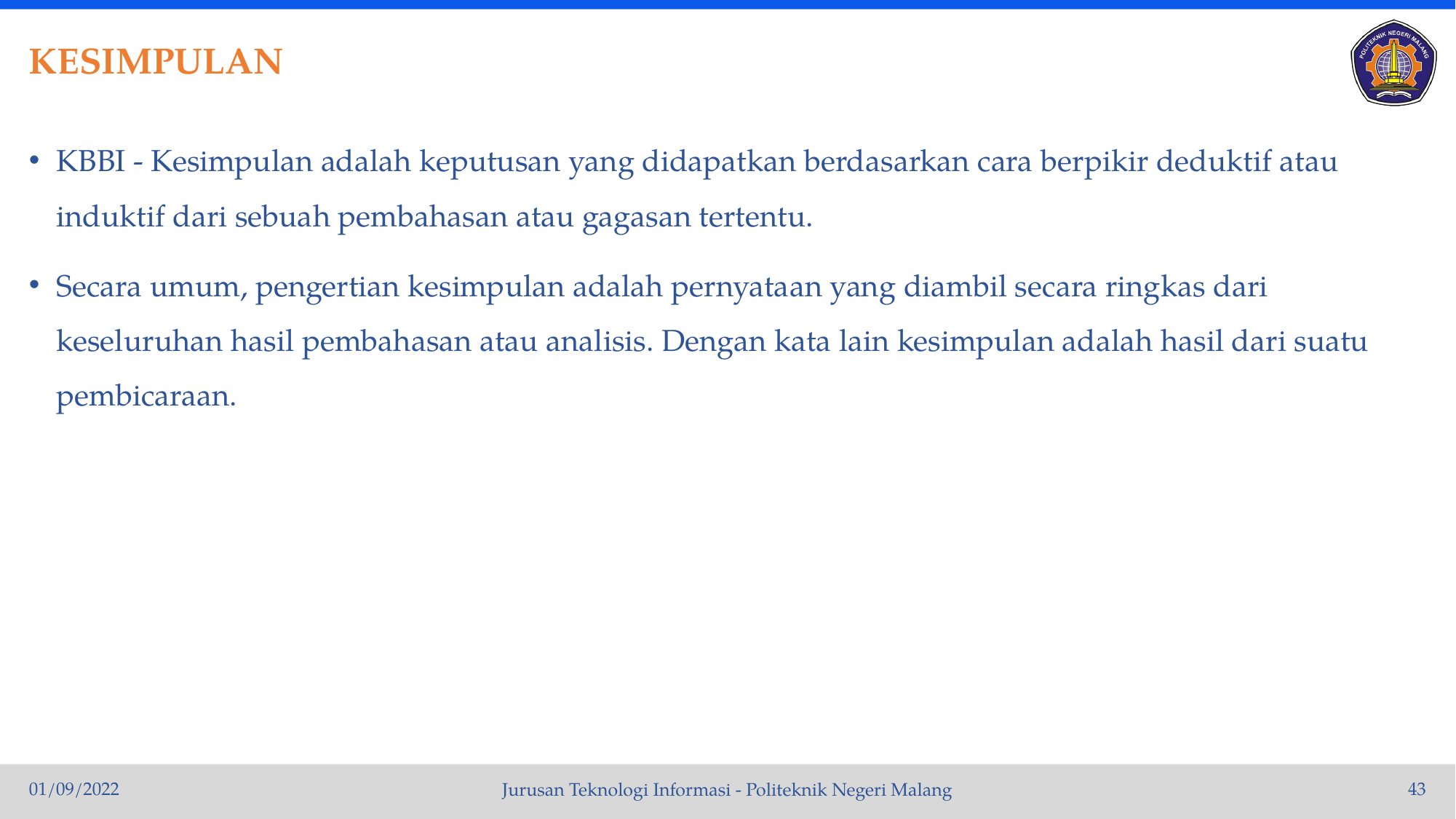

# KESIMPULAN
KBBI - Kesimpulan adalah keputusan yang didapatkan berdasarkan cara berpikir deduktif atau induktif dari sebuah pembahasan atau gagasan tertentu.
Secara umum, pengertian kesimpulan adalah pernyataan yang diambil secara ringkas dari keseluruhan hasil pembahasan atau analisis. Dengan kata lain kesimpulan adalah hasil dari suatu pembicaraan.
01/09/2022
43
Jurusan Teknologi Informasi - Politeknik Negeri Malang